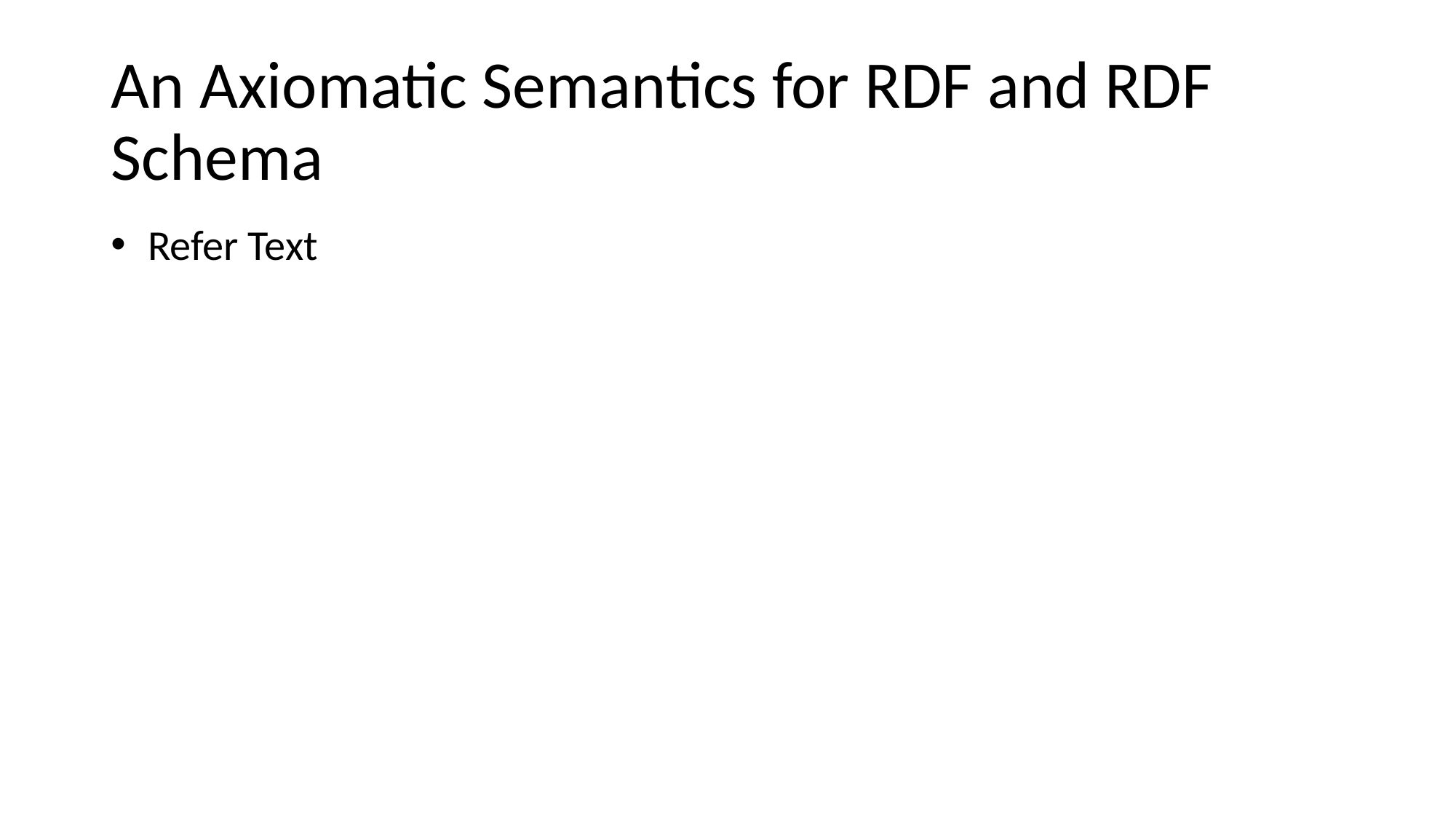

# An Axiomatic Semantics for RDF and RDF Schema
 Refer Text